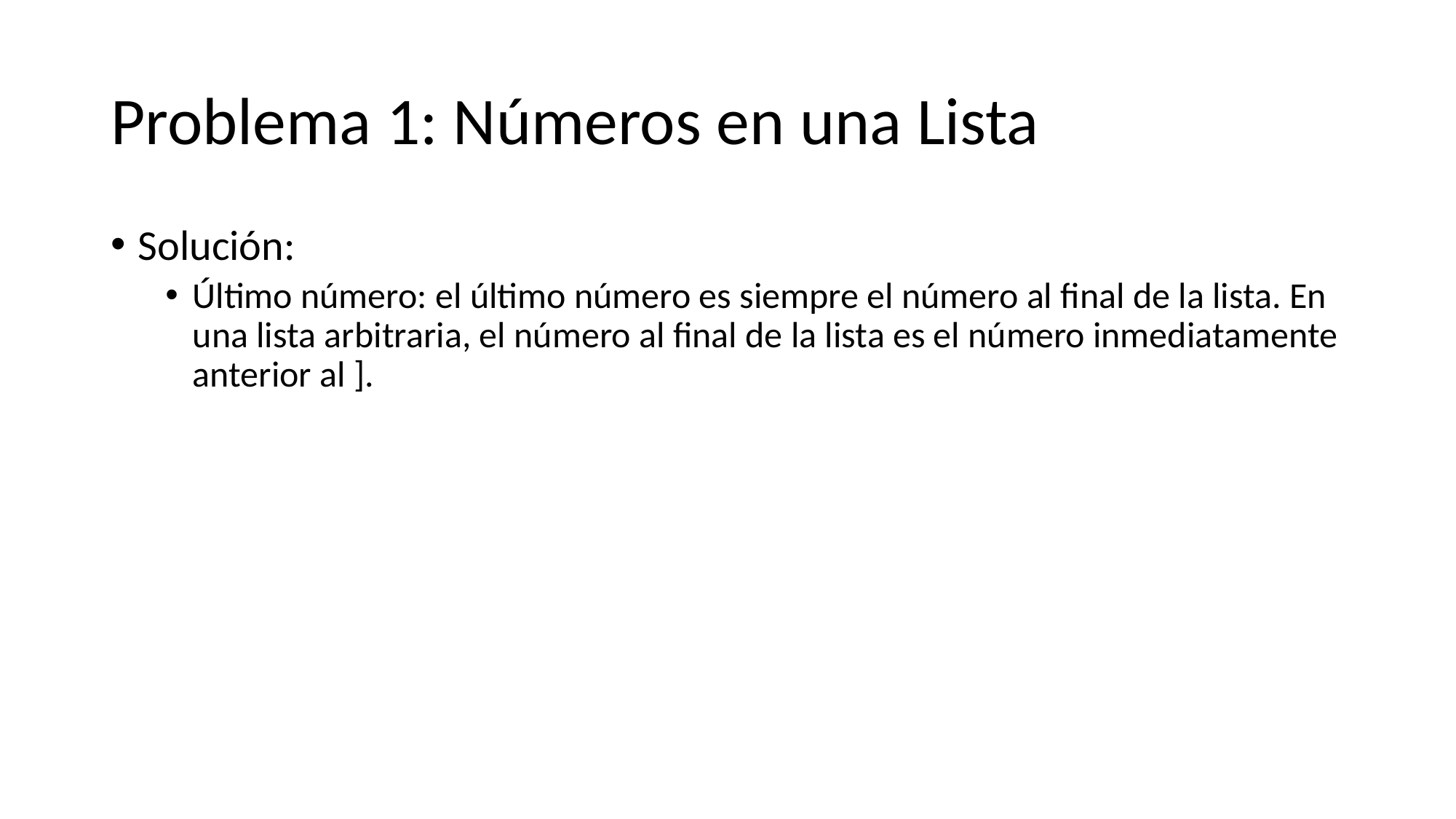

# Problema 1: Números en una Lista
Solución:
Último número: el último número es siempre el número al final de la lista. En una lista arbitraria, el número al final de la lista es el número inmediatamente anterior al ].